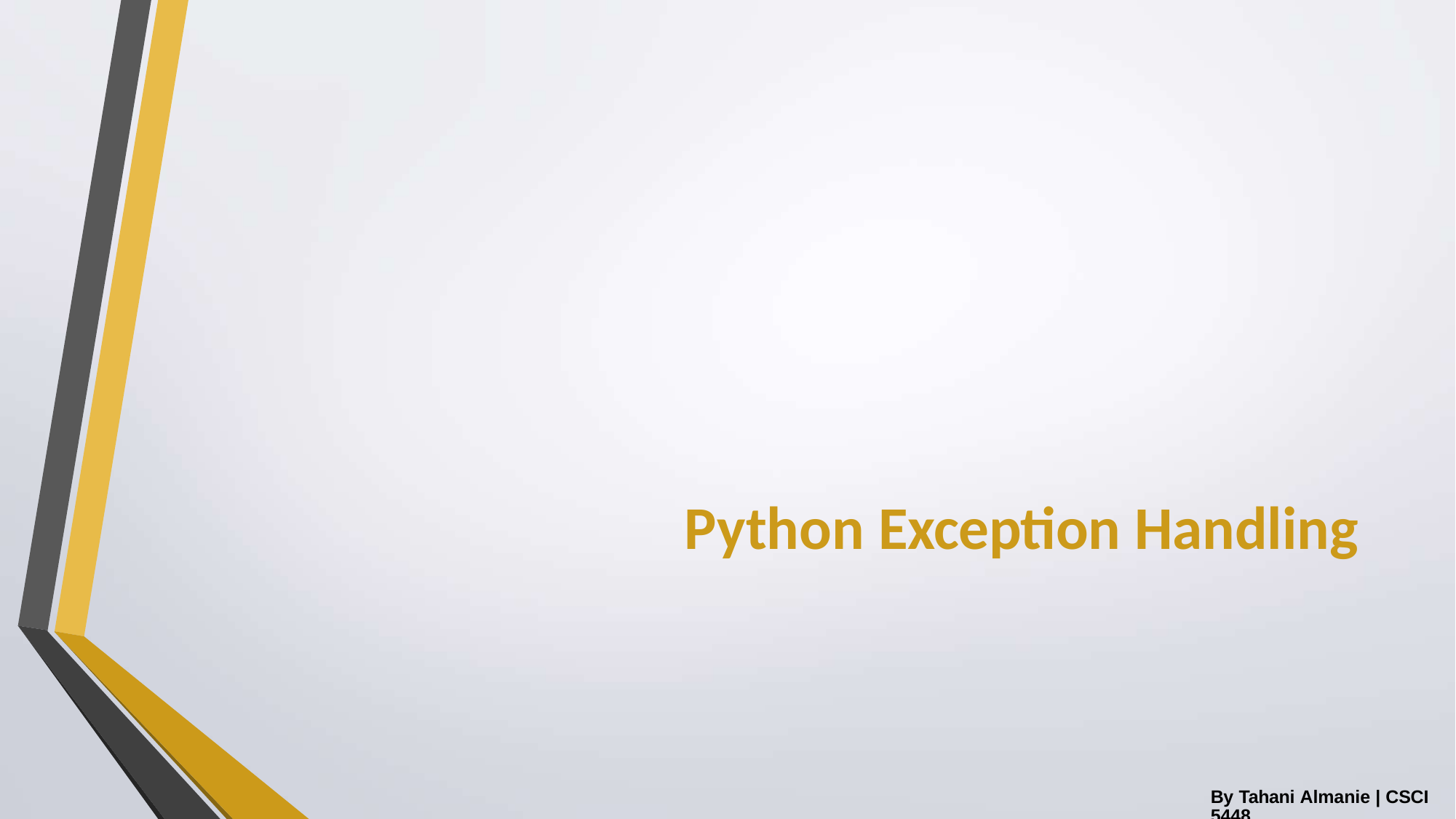

Python Exception Handling
By Tahani Almanie | CSCI 5448